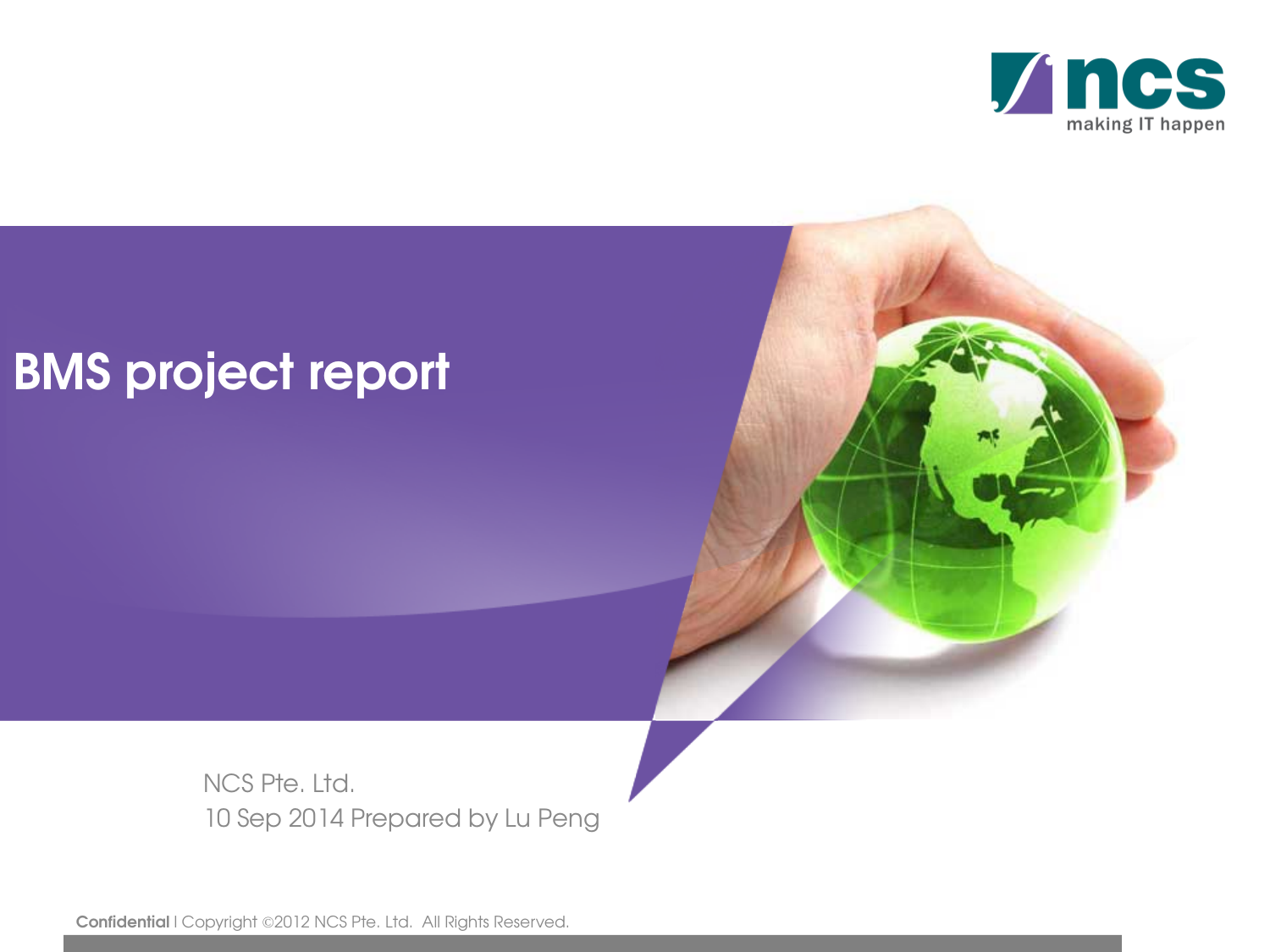

# BMS project report
NCS Pte. Ltd.
10 Sep 2014 Prepared by Lu Peng